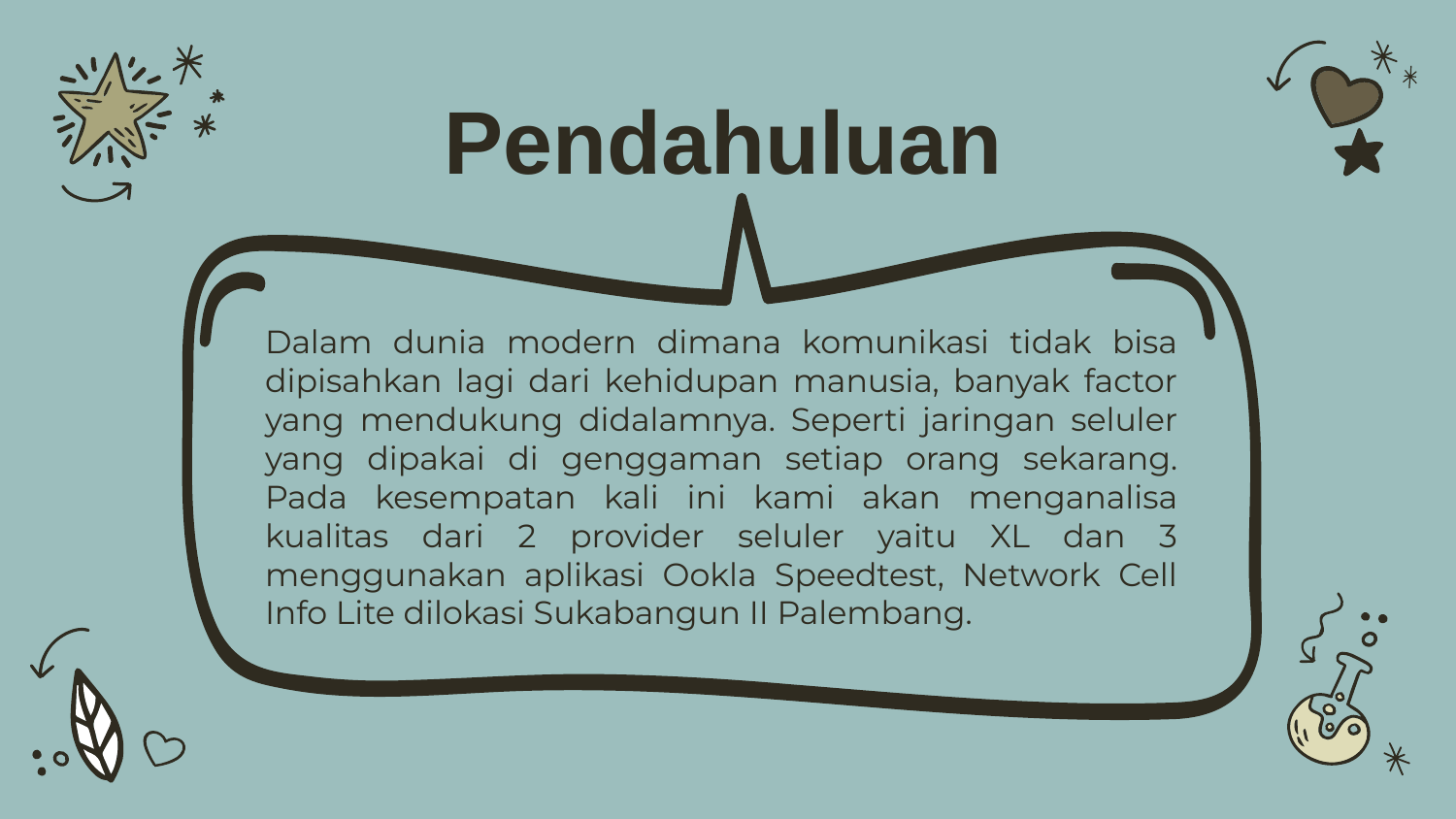

# Pendahuluan
Dalam dunia modern dimana komunikasi tidak bisa dipisahkan lagi dari kehidupan manusia, banyak factor yang mendukung didalamnya. Seperti jaringan seluler yang dipakai di genggaman setiap orang sekarang. Pada kesempatan kali ini kami akan menganalisa kualitas dari 2 provider seluler yaitu XL dan 3 menggunakan aplikasi Ookla Speedtest, Network Cell Info Lite dilokasi Sukabangun II Palembang.